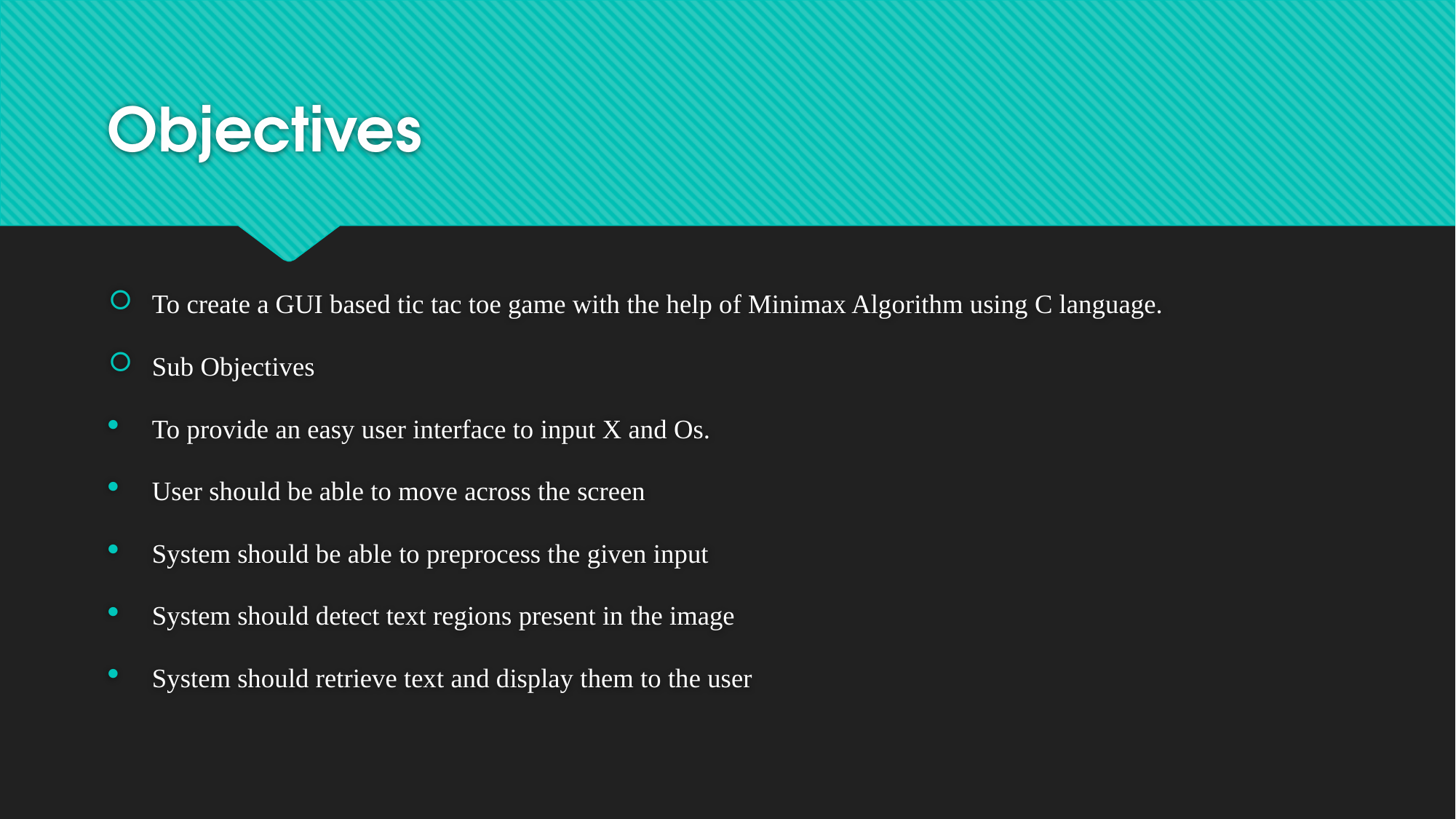

# Objectives
To create a GUI based tic tac toe game with the help of Minimax Algorithm using C language.
Sub Objectives
To provide an easy user interface to input X and Os.
User should be able to move across the screen
System should be able to preprocess the given input
System should detect text regions present in the image
System should retrieve text and display them to the user